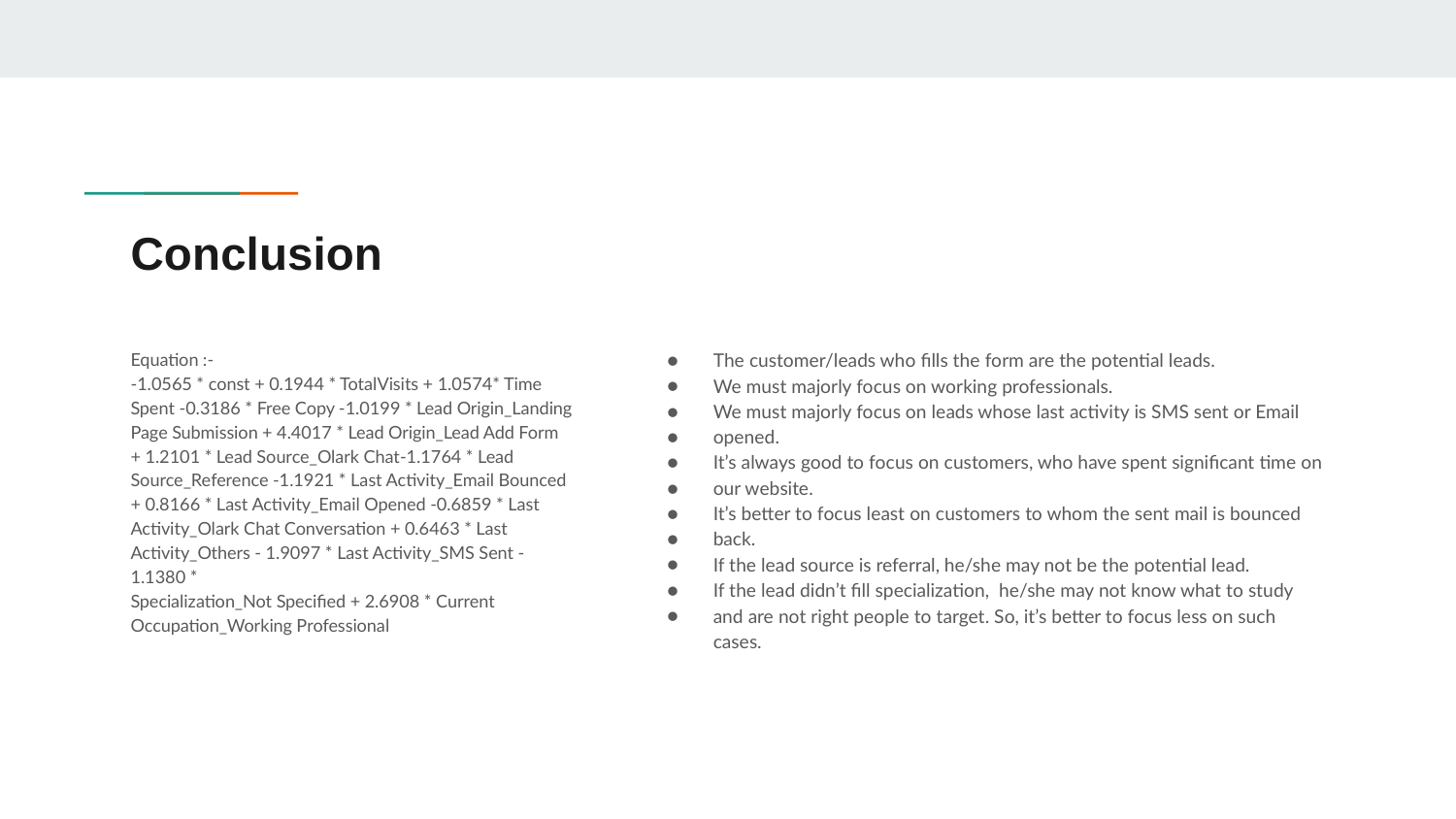

# Conclusion

Equation :-
-1.0565 * const + 0.1944 * TotalVisits + 1.0574* Time Spent -0.3186 * Free Copy -1.0199 * Lead Origin_Landing
Page Submission + 4.4017 * Lead Origin_Lead Add Form + 1.2101 * Lead Source_Olark Chat-1.1764 * Lead
Source_Reference -1.1921 * Last Activity_Email Bounced + 0.8166 * Last Activity_Email Opened -0.6859 * Last
Activity_Olark Chat Conversation + 0.6463 * Last Activity_Others - 1.9097 * Last Activity_SMS Sent -1.1380 *
Specialization_Not Specified + 2.6908 * Current Occupation_Working Professional

The customer/leads who fills the form are the potential leads.
We must majorly focus on working professionals.
We must majorly focus on leads whose last activity is SMS sent or Email
opened.
It’s always good to focus on customers, who have spent significant time on
our website.
It’s better to focus least on customers to whom the sent mail is bounced
back.
If the lead source is referral, he/she may not be the potential lead.
If the lead didn’t fill specialization,  he/she may not know what to study
and are not right people to target. So, it’s better to focus less on such cases.